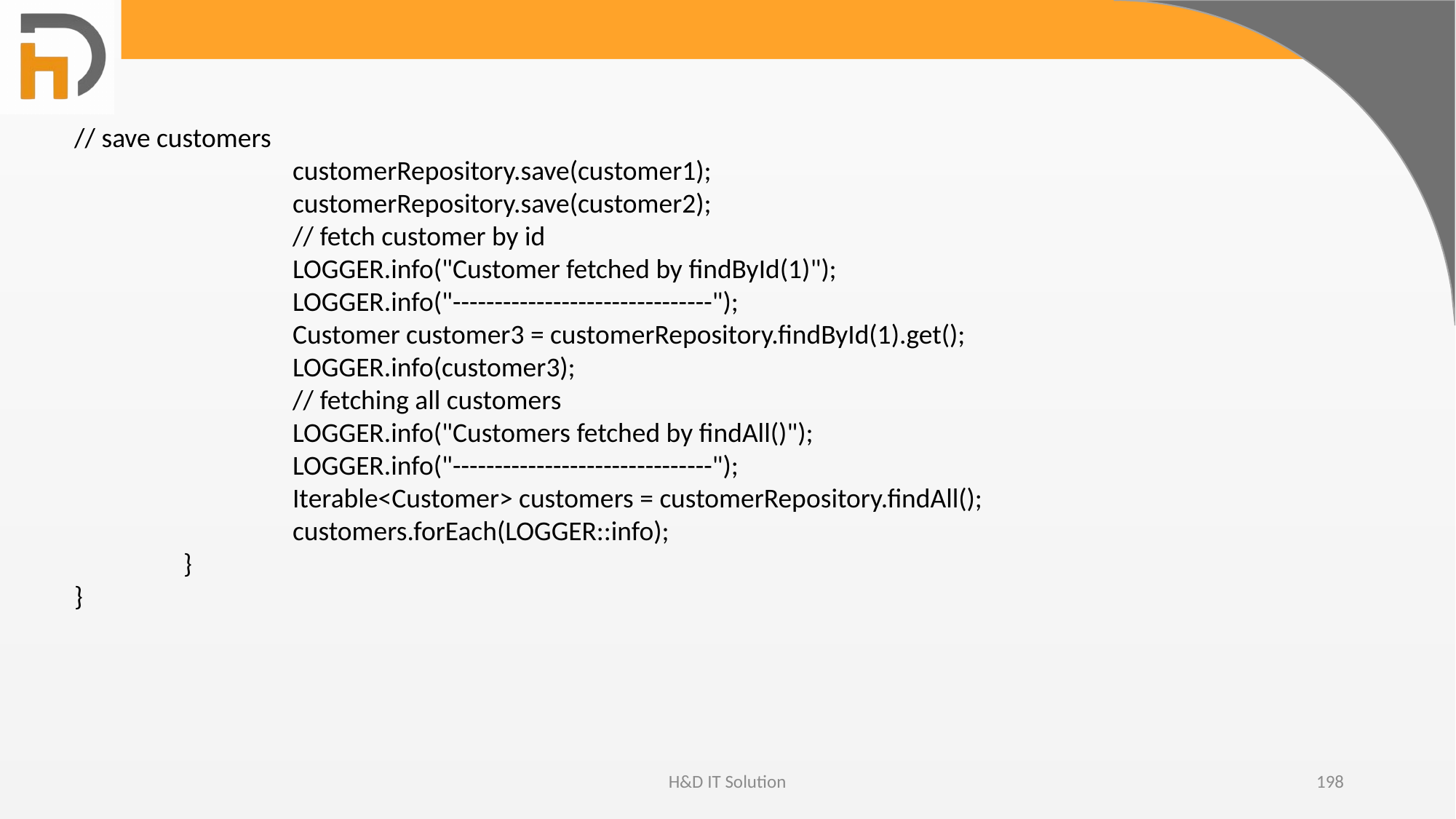

// save customers
		customerRepository.save(customer1);
		customerRepository.save(customer2);
		// fetch customer by id
		LOGGER.info("Customer fetched by findById(1)");
		LOGGER.info("-------------------------------");
		Customer customer3 = customerRepository.findById(1).get();
		LOGGER.info(customer3);
		// fetching all customers
		LOGGER.info("Customers fetched by findAll()");
		LOGGER.info("-------------------------------");
		Iterable<Customer> customers = customerRepository.findAll();
		customers.forEach(LOGGER::info);
	}
}
H&D IT Solution
198